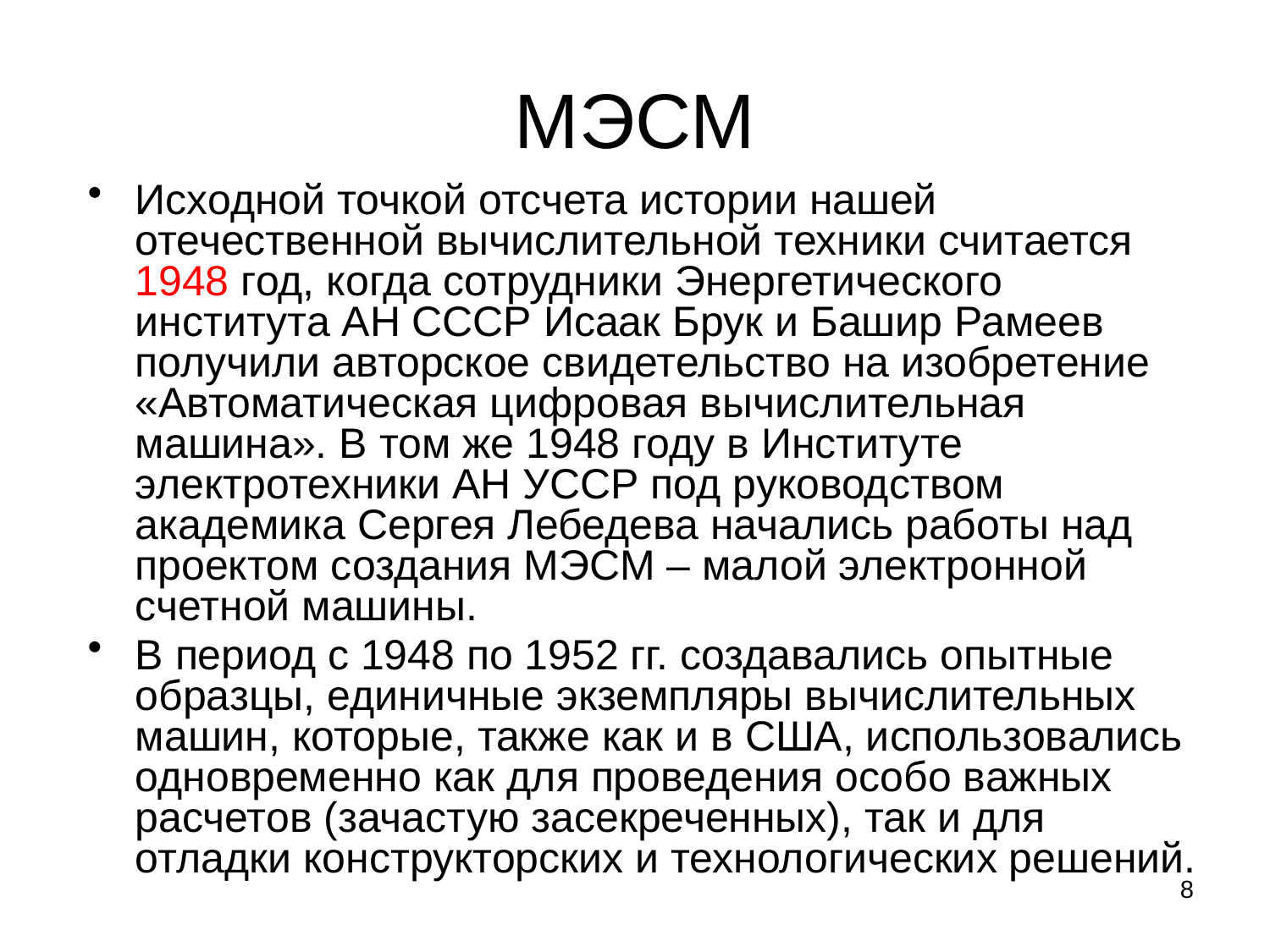

# МЭСМ
Исходной точкой отсчета истории нашей отечественной вычислительной техники считается 1948 год, когда сотрудники Энергетического института АН СССР Исаак Брук и Башир Рамеев получили авторское свидетельство на изобретение «Автоматическая цифровая вычислительная машина». В том же 1948 году в Институте электротехники АН УССР под руководством академика Сергея Лебедева начались работы над проектом создания МЭСМ – малой электронной счетной машины.
В период с 1948 по 1952 гг. создавались опытные образцы, единичные экземпляры вычислительных машин, которые, также как и в США, использовались одновременно как для проведения особо важных расчетов (зачастую засекреченных), так и для отладки конструкторских и технологических решений.
8